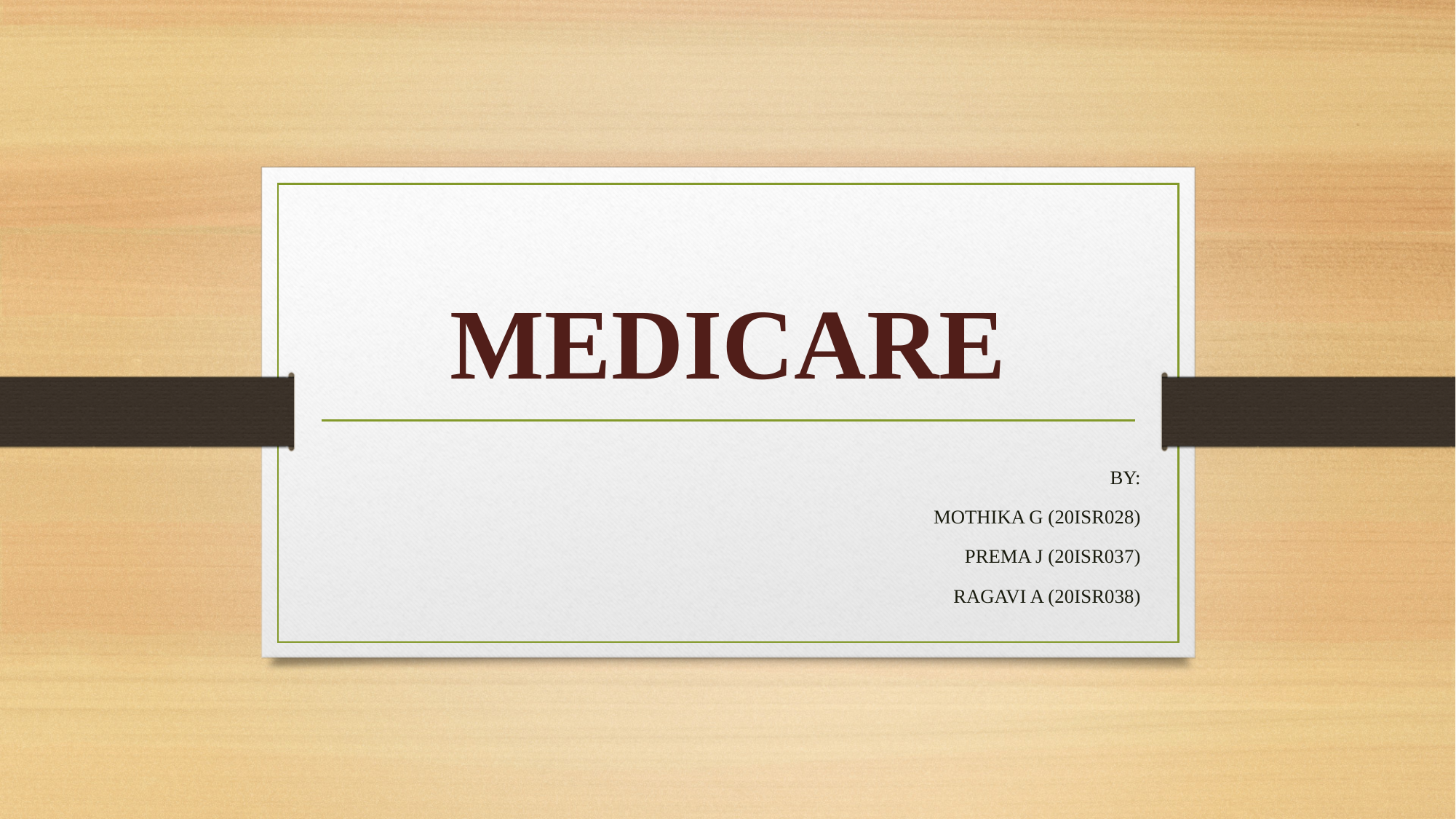

# MEDICARE

BY:
                                              MOTHIKA G (20ISR028)
                                            PREMA J (20ISR037)
                                        RAGAVI A (20ISR038)